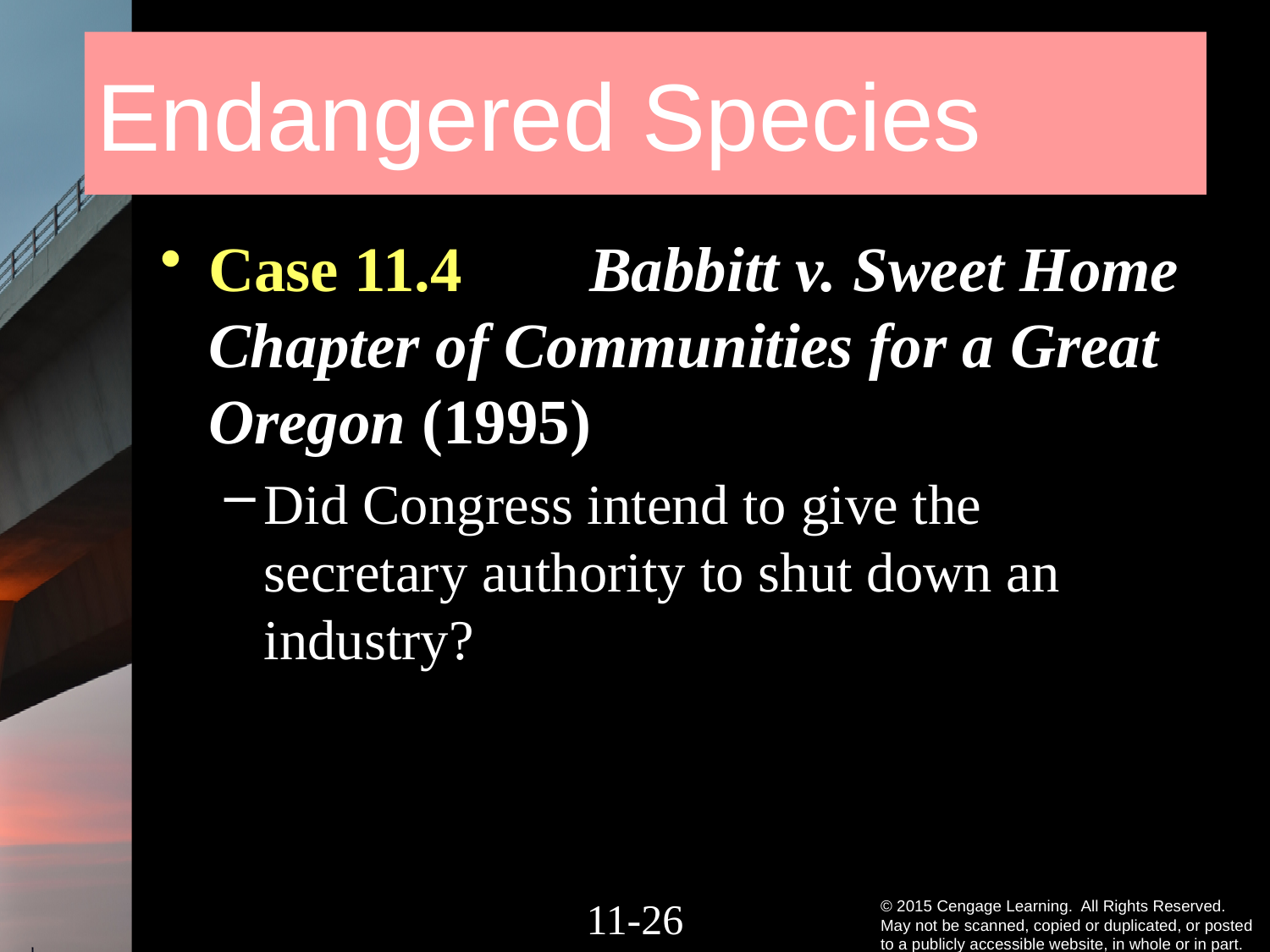

# Endangered Species
Case 11.4  	Babbitt v. Sweet Home Chapter of Communities for a Great Oregon (1995)
Did Congress intend to give the secretary authority to shut down an industry?
11-26